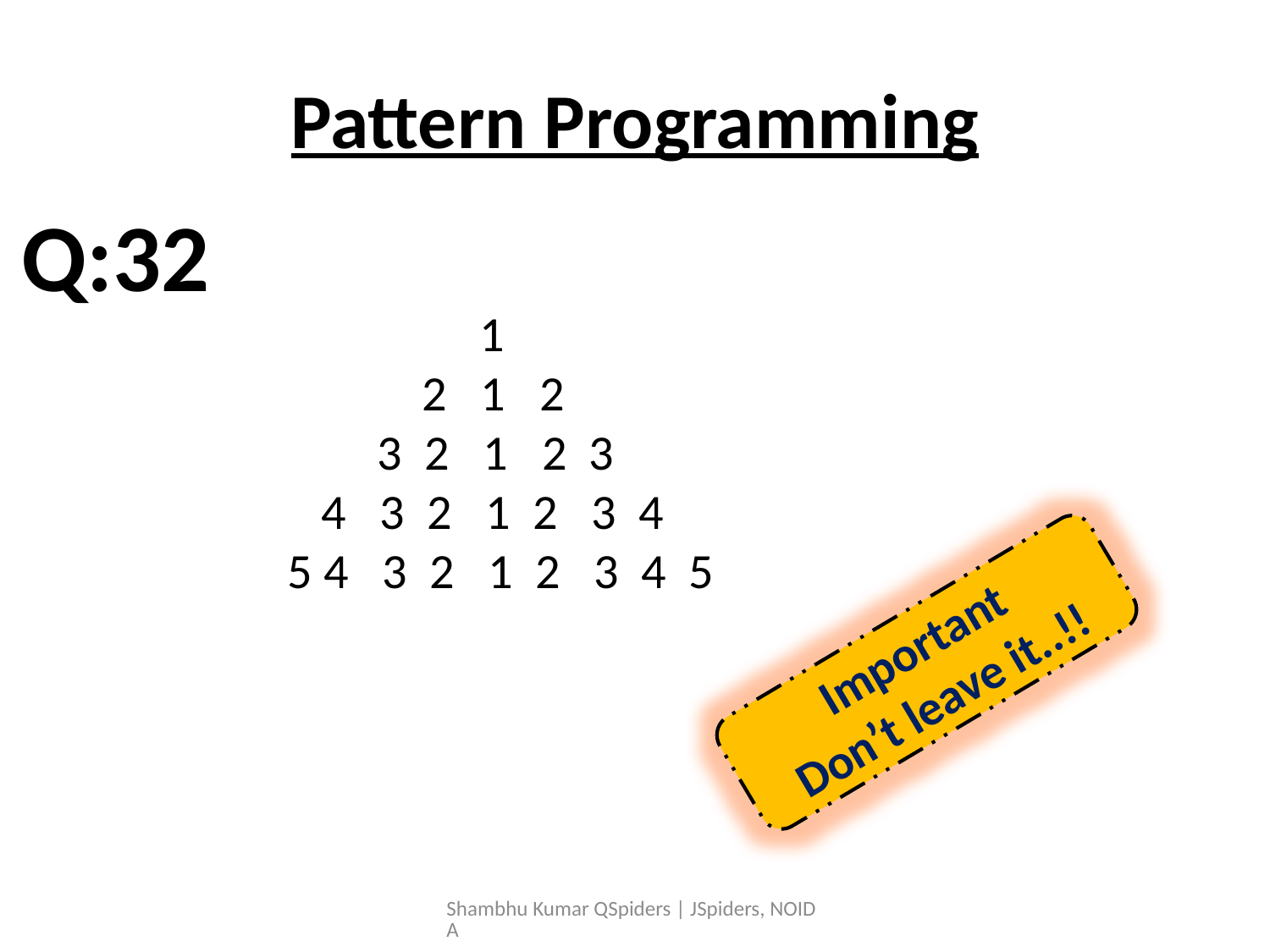

# Pattern Programming

Q:32
	         1
            2   1   2
        3  2   1   2  3
   4   3  2   1  2   3  4
5 4   3  2   1  2   3  4  5

Important
Don’t leave it..!!
Shambhu Kumar QSpiders | JSpiders, NOIDA